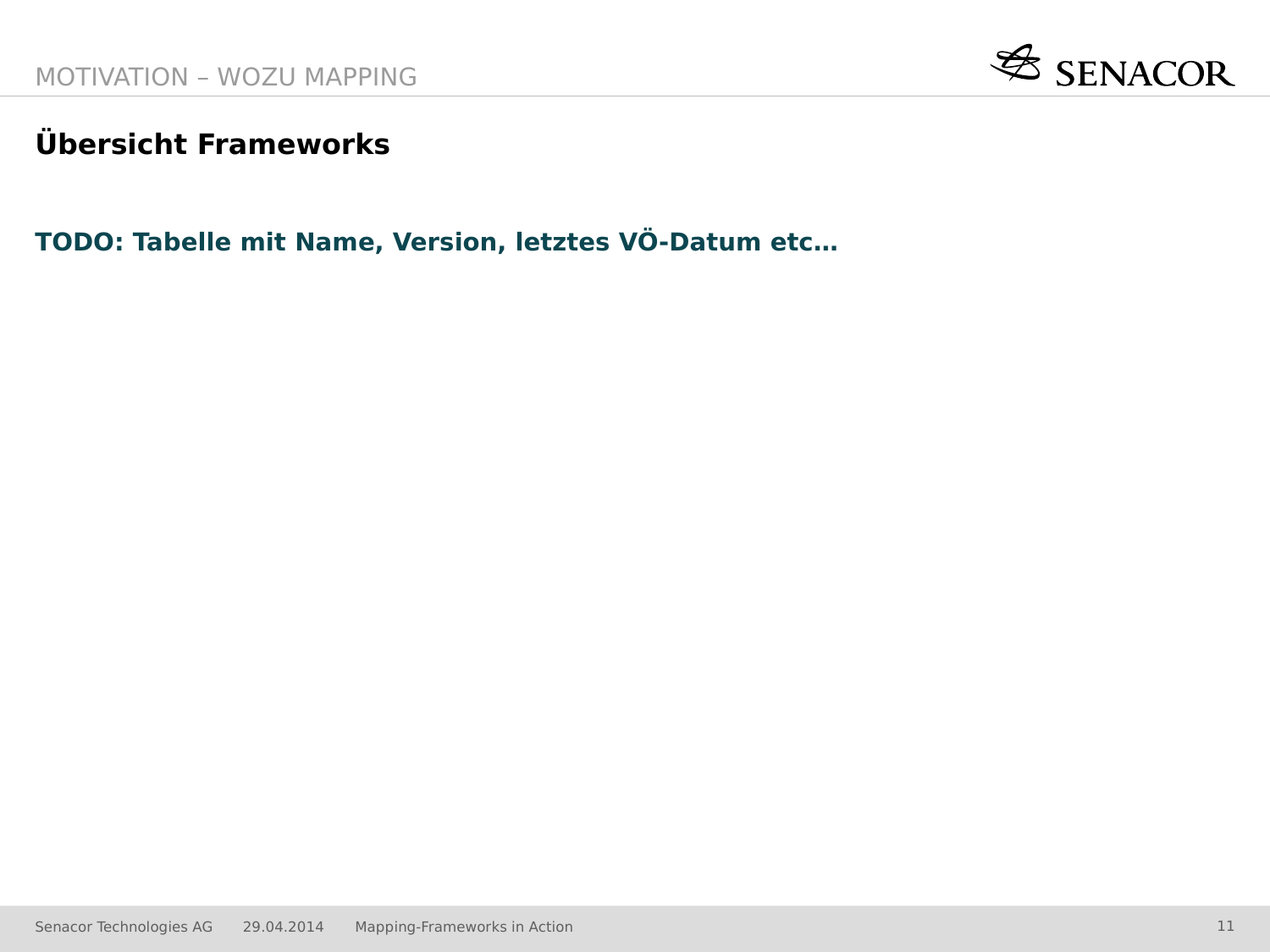

Motivation – Wozu Mapping
# Übersicht Frameworks
TODO: Tabelle mit Name, Version, letztes VÖ-Datum etc…
29.04.2014
Mapping-Frameworks in Action
11